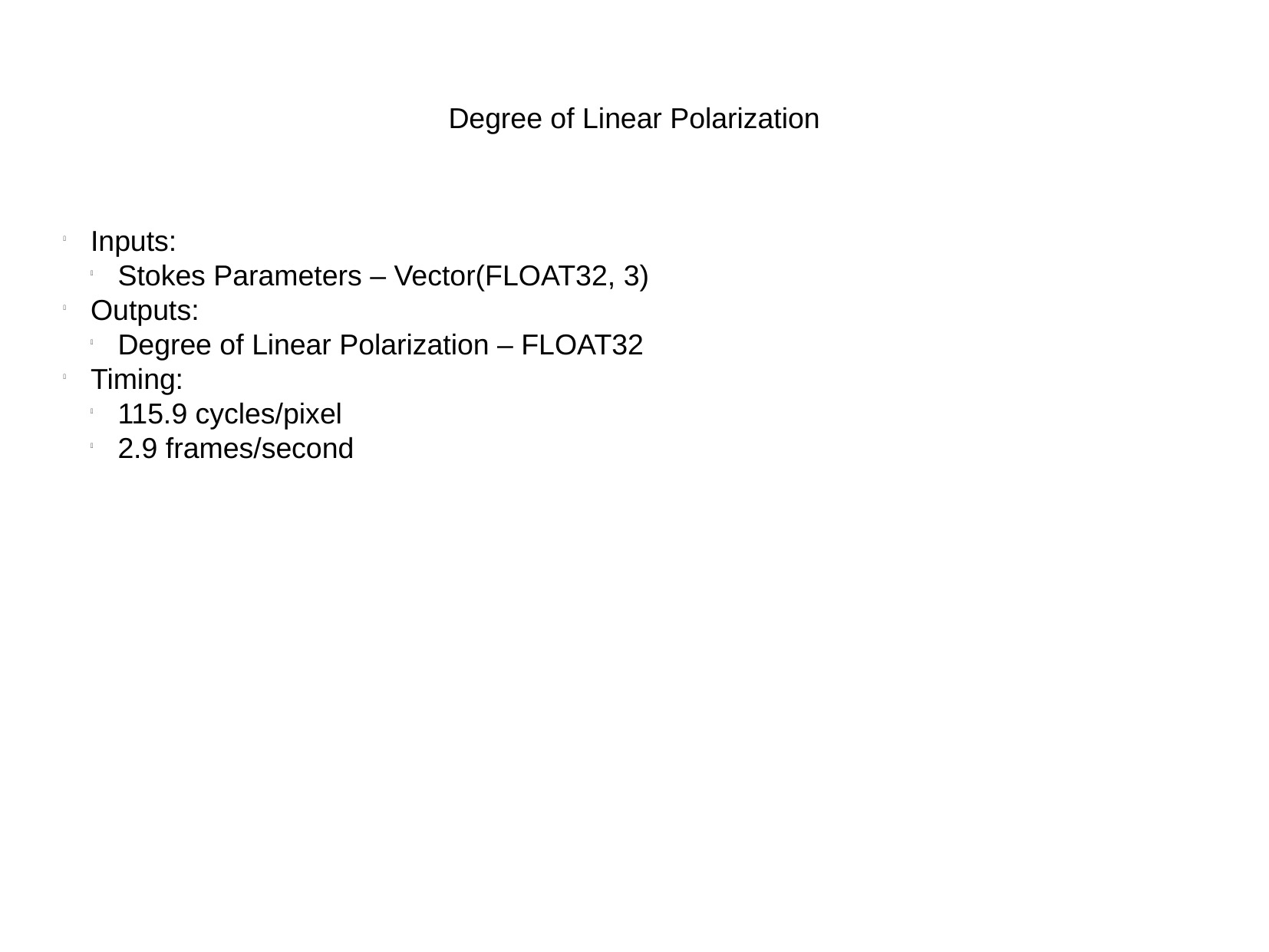

Degree of Linear Polarization
Inputs:
Stokes Parameters – Vector(FLOAT32, 3)
Outputs:
Degree of Linear Polarization – FLOAT32
Timing:
115.9 cycles/pixel
2.9 frames/second